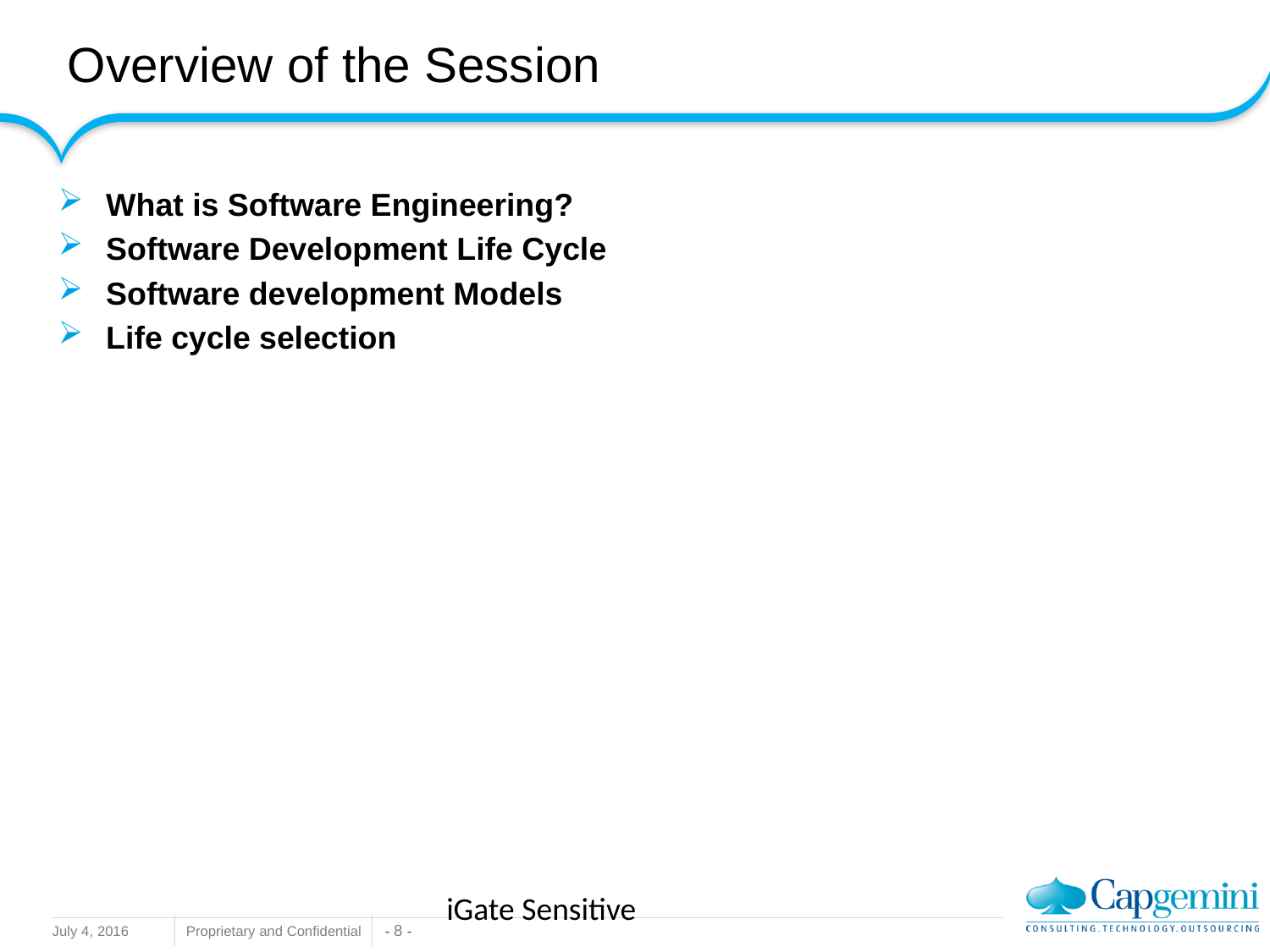

Overview of the Session
What is Software Engineering?
Software Development Life Cycle
Software development Models
Life cycle selection

iGate Sensitive